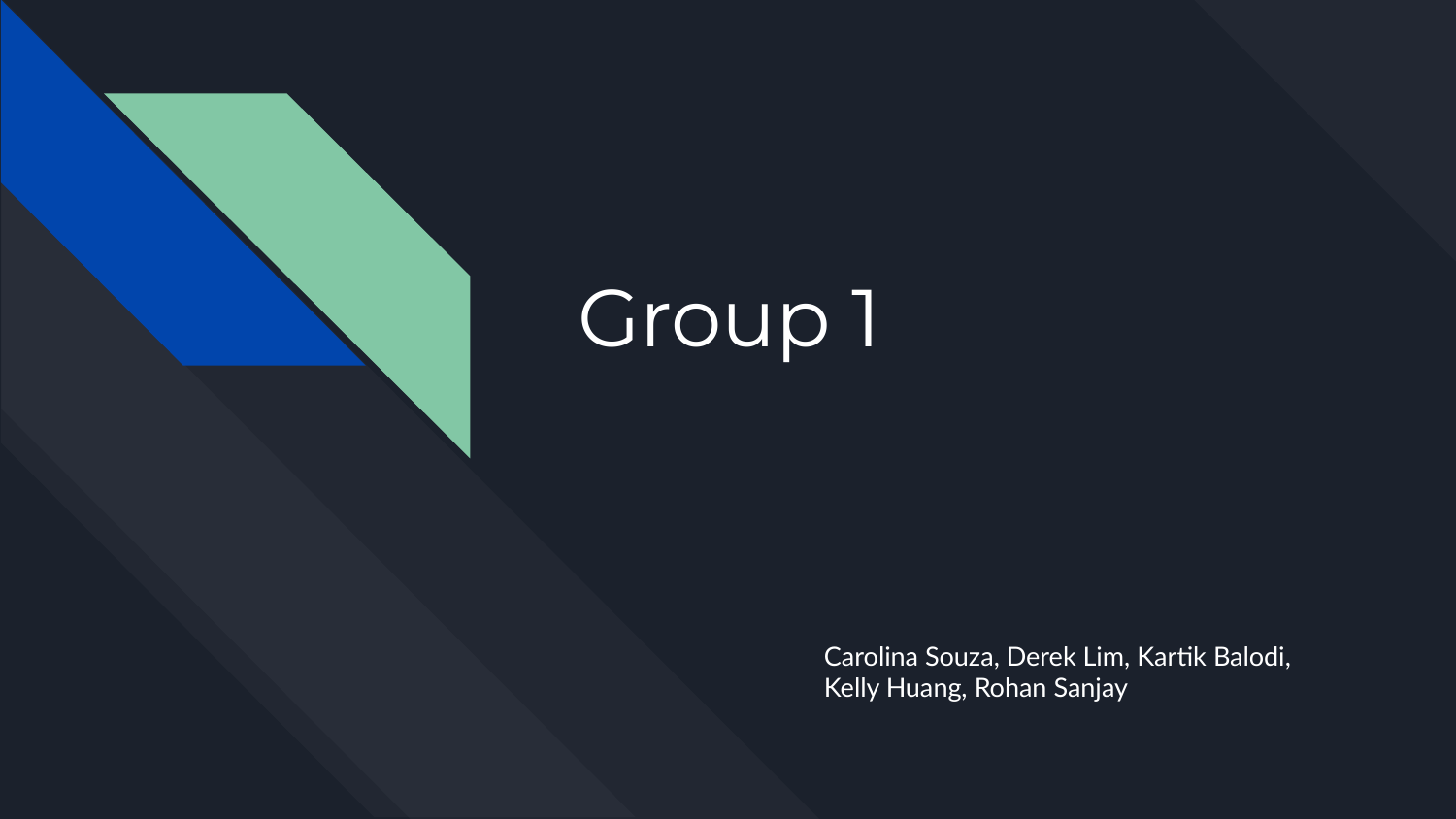

# Group 1
Carolina Souza, Derek Lim, Kartik Balodi, Kelly Huang, Rohan Sanjay